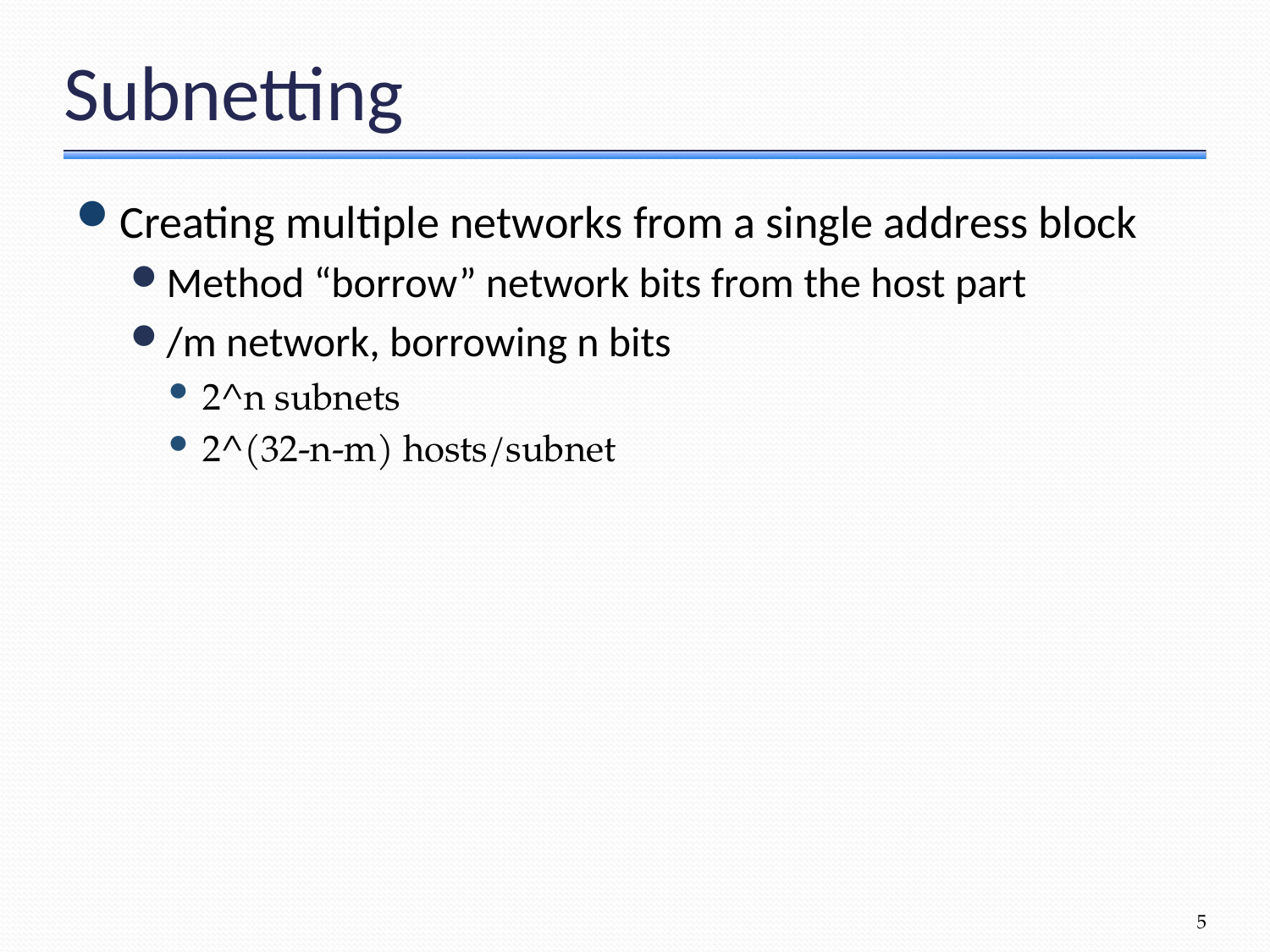

# Subnetting
Creating multiple networks from a single address block
Method “borrow” network bits from the host part
/m network, borrowing n bits
2^n subnets
2^(32-n-m) hosts/subnet
5